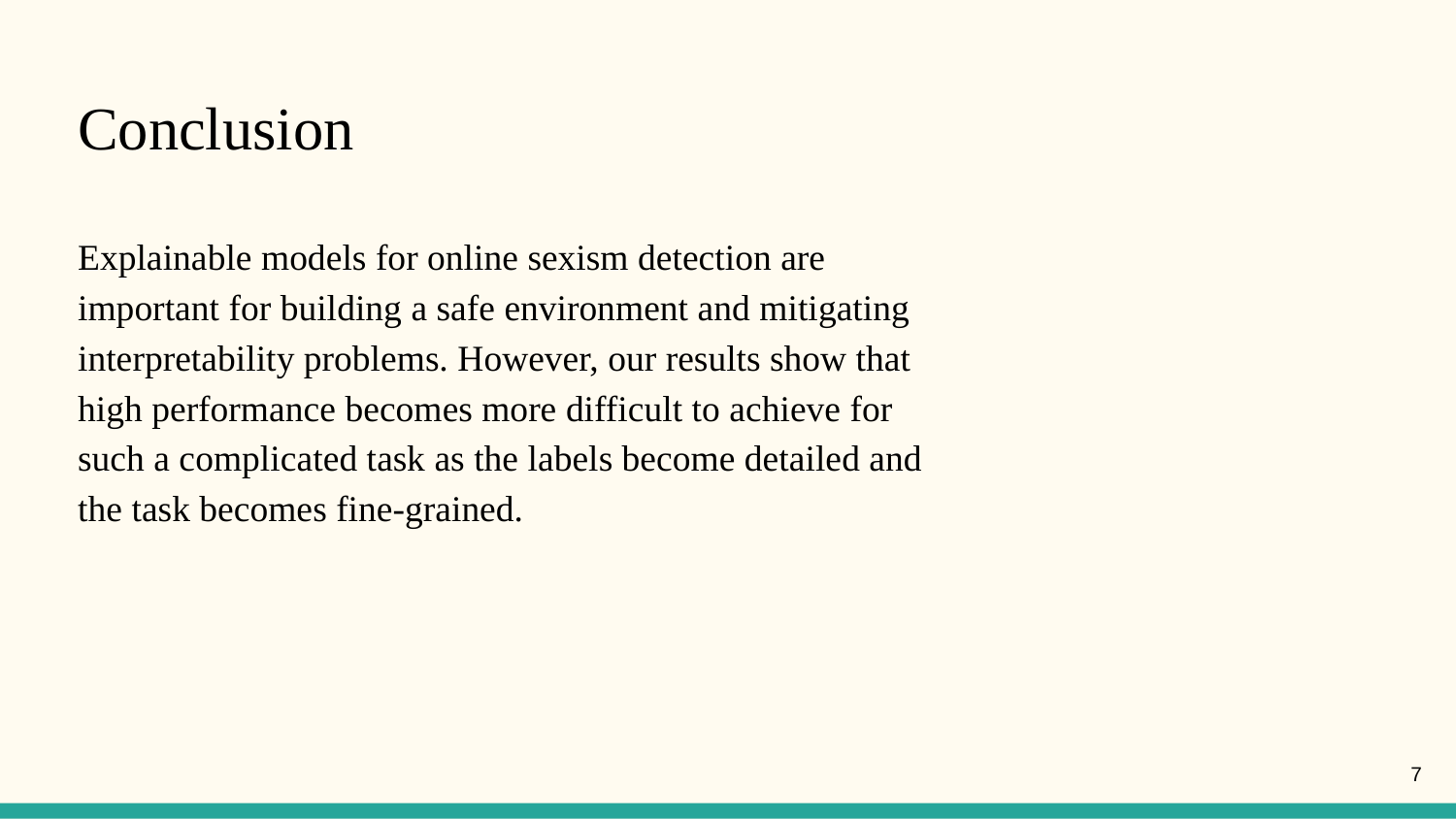

# Conclusion
Explainable models for online sexism detection are important for building a safe environment and mitigating interpretability problems. However, our results show that high performance becomes more difficult to achieve for such a complicated task as the labels become detailed and the task becomes fine-grained.

7